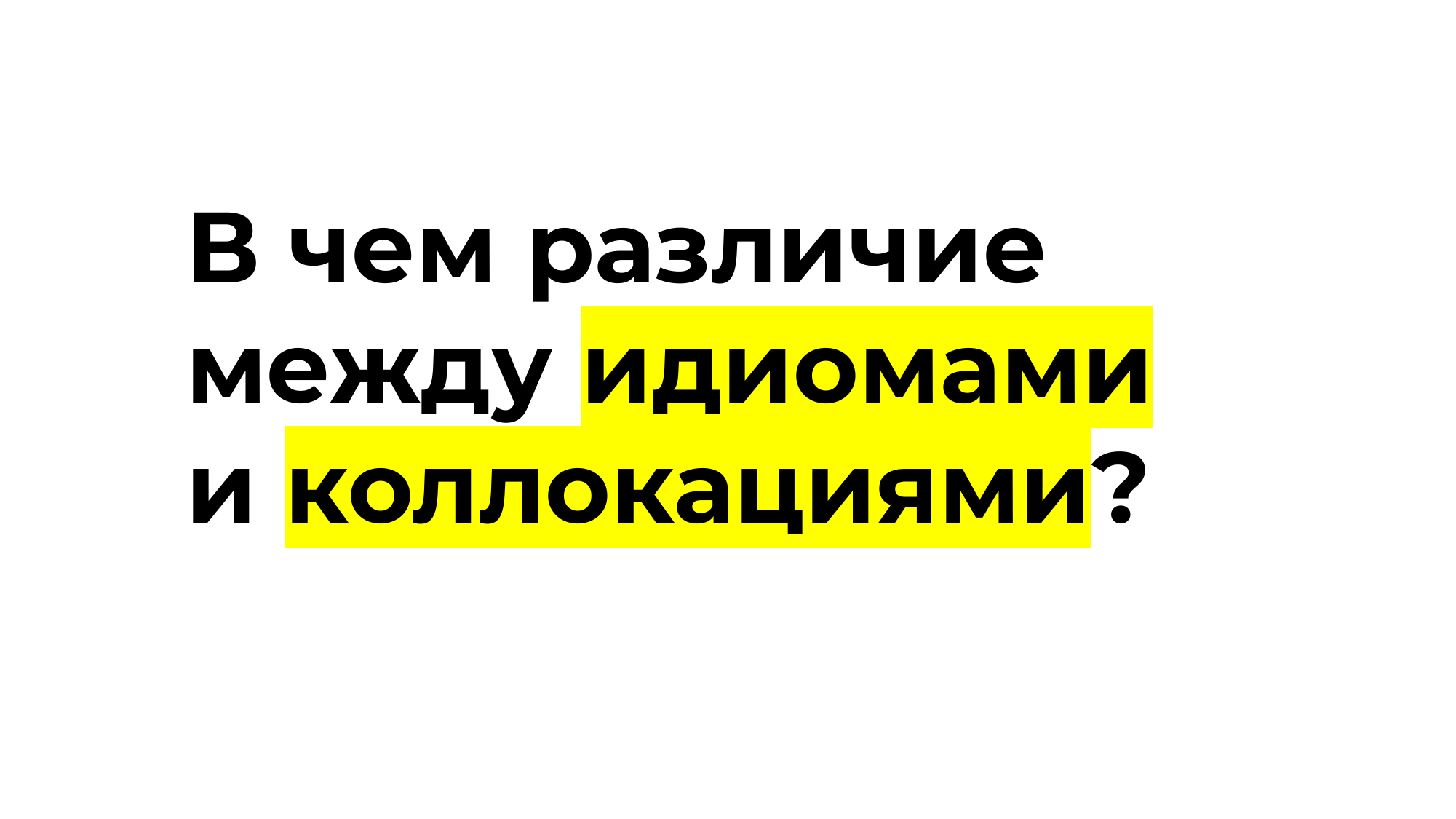

В чем различие между идиомами и коллокациями?